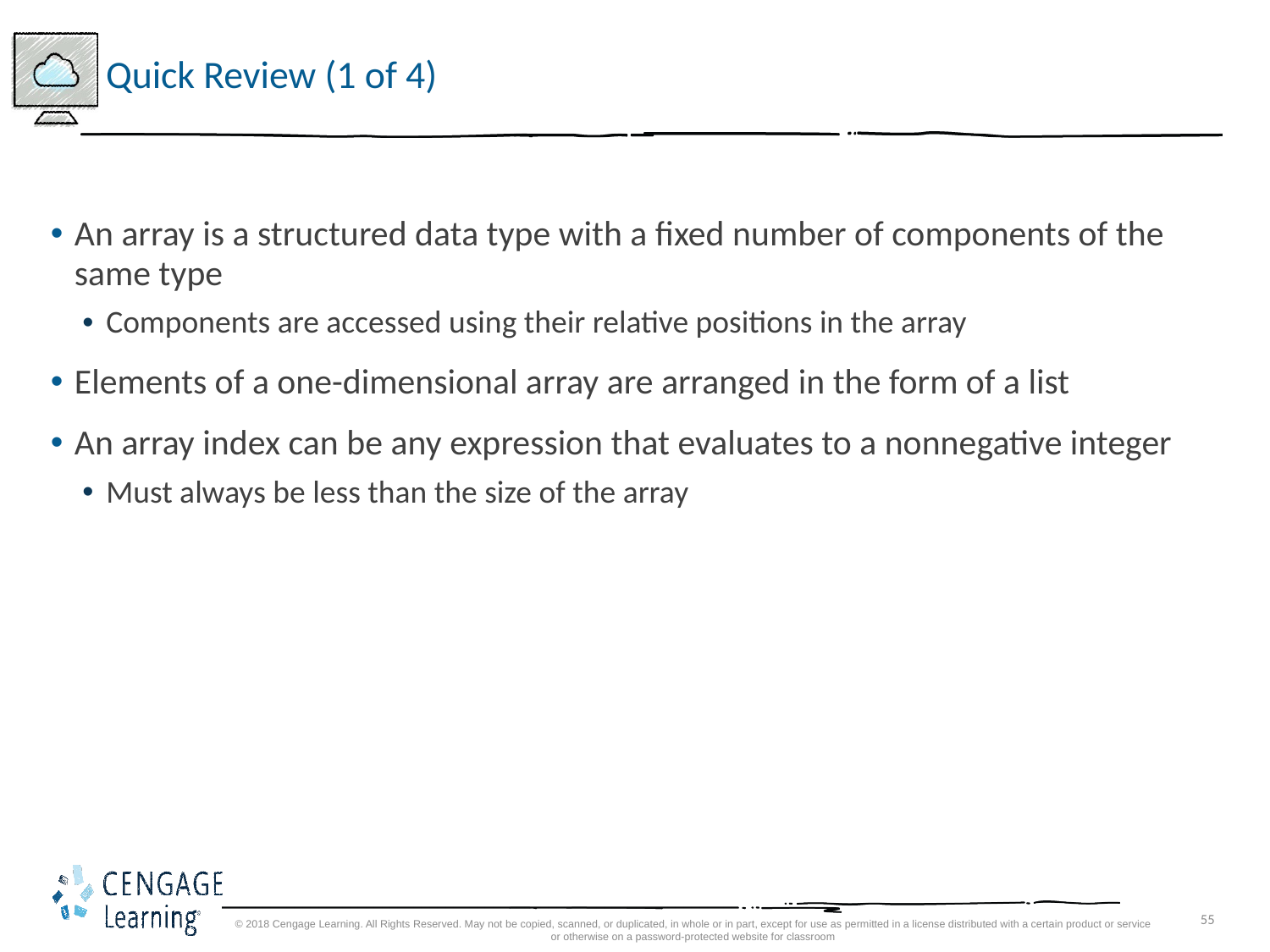

# Quick Review (1 of 4)
An array is a structured data type with a fixed number of components of the same type
Components are accessed using their relative positions in the array
Elements of a one-dimensional array are arranged in the form of a list
An array index can be any expression that evaluates to a nonnegative integer
Must always be less than the size of the array
© 2018 Cengage Learning. All Rights Reserved. May not be copied, scanned, or duplicated, in whole or in part, except for use as permitted in a license distributed with a certain product or service or otherwise on a password-protected website for classroom